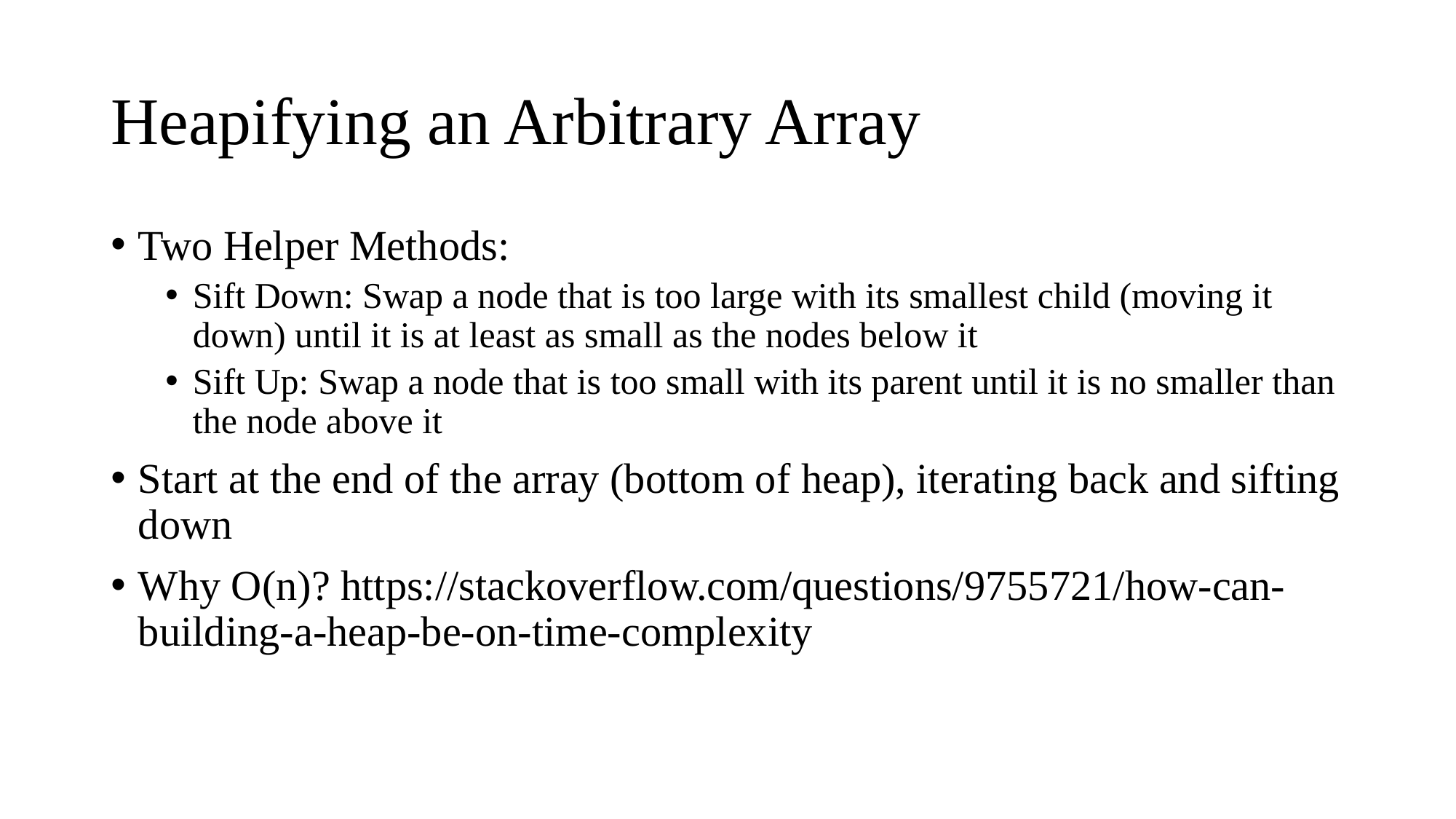

# Heapifying an Arbitrary Array
Two Helper Methods:
Sift Down: Swap a node that is too large with its smallest child (moving it down) until it is at least as small as the nodes below it
Sift Up: Swap a node that is too small with its parent until it is no smaller than the node above it
Start at the end of the array (bottom of heap), iterating back and sifting down
Why O(n)? https://stackoverflow.com/questions/9755721/how-can-building-a-heap-be-on-time-complexity